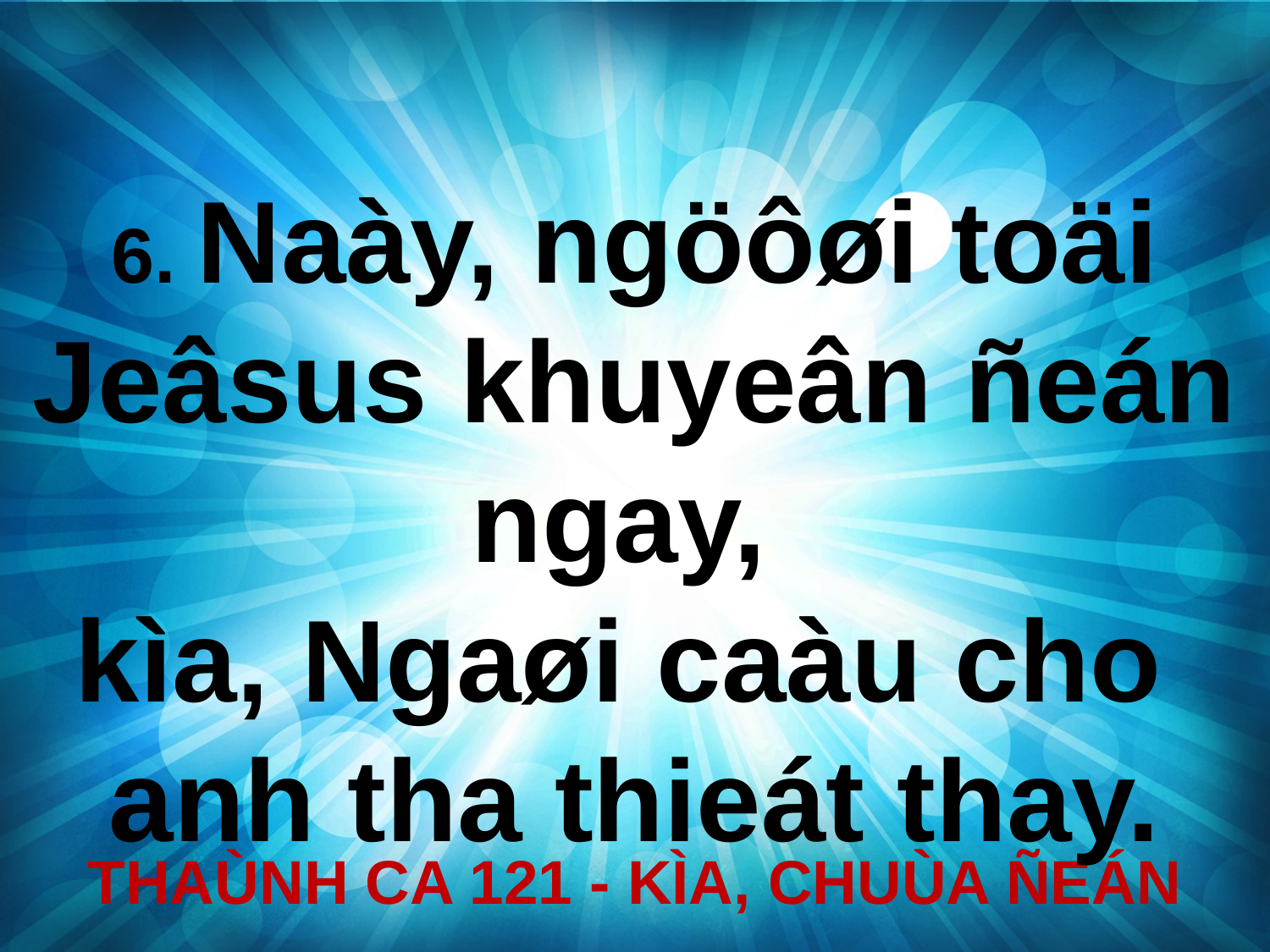

6. Naày, ngöôøi toäi Jeâsus khuyeân ñeán ngay,
kìa, Ngaøi caàu cho
anh tha thieát thay.
THAÙNH CA 121 - KÌA, CHUÙA ÑEÁN